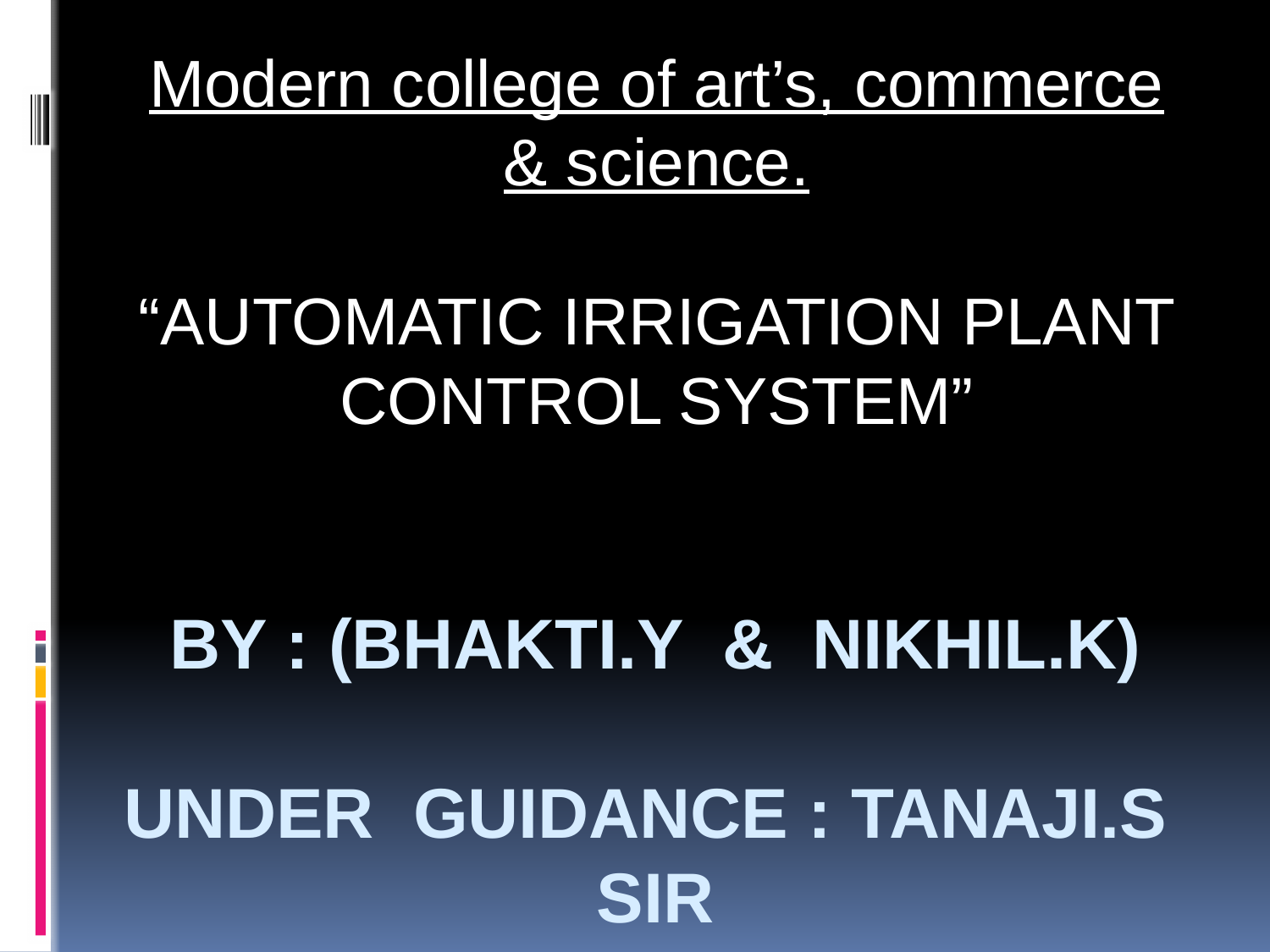

Modern college of art’s, commerce & science.

“AUTOMATIC IRRIGATION PLANT CONTROL SYSTEM”

# By : (bhakti.y  &  nikhil.k) under  guidance : tanaji.s  sir